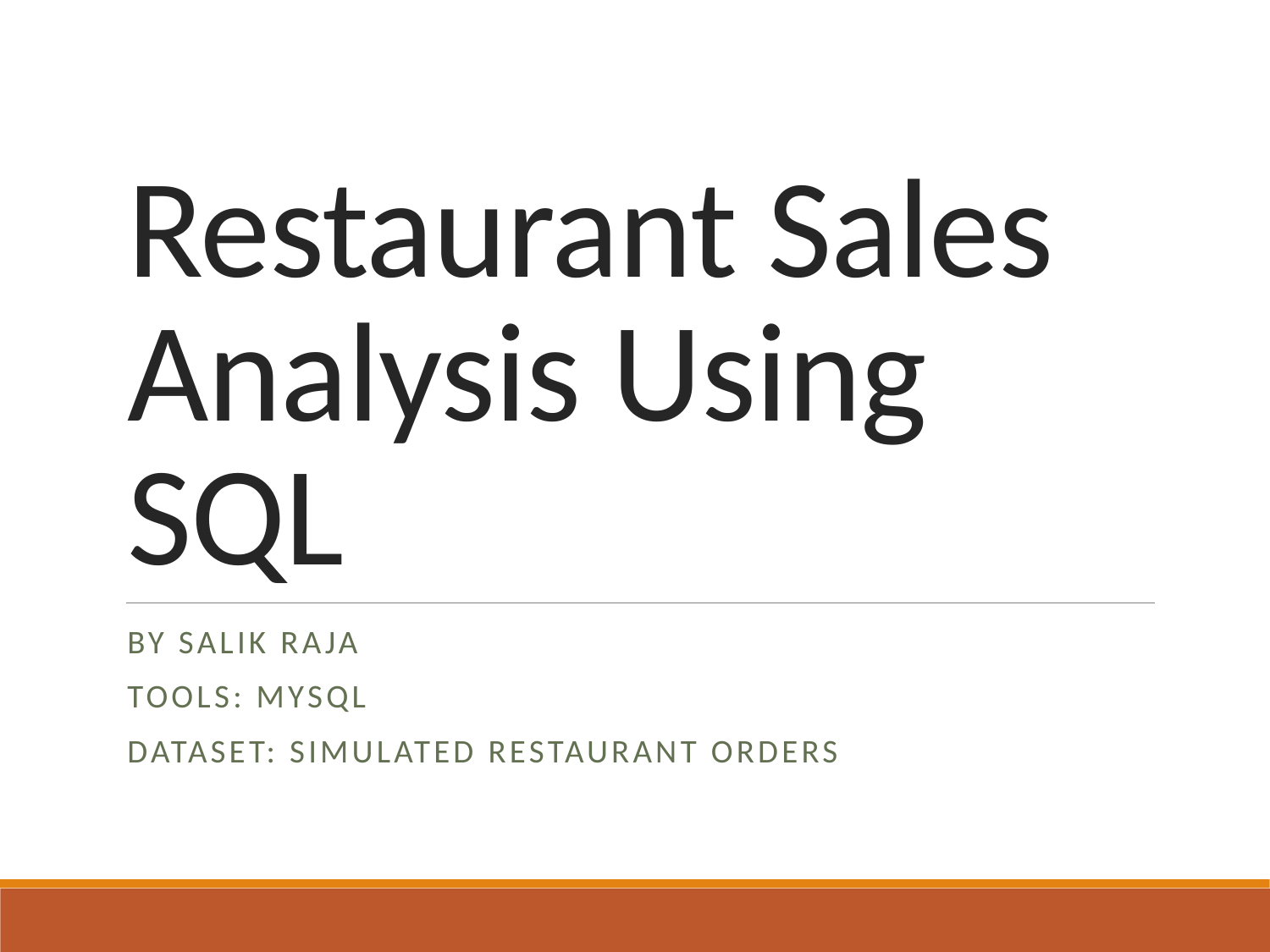

# Restaurant Sales Analysis Using SQL
By Salik Raja
Tools: MySQL
Dataset: Simulated Restaurant Orders